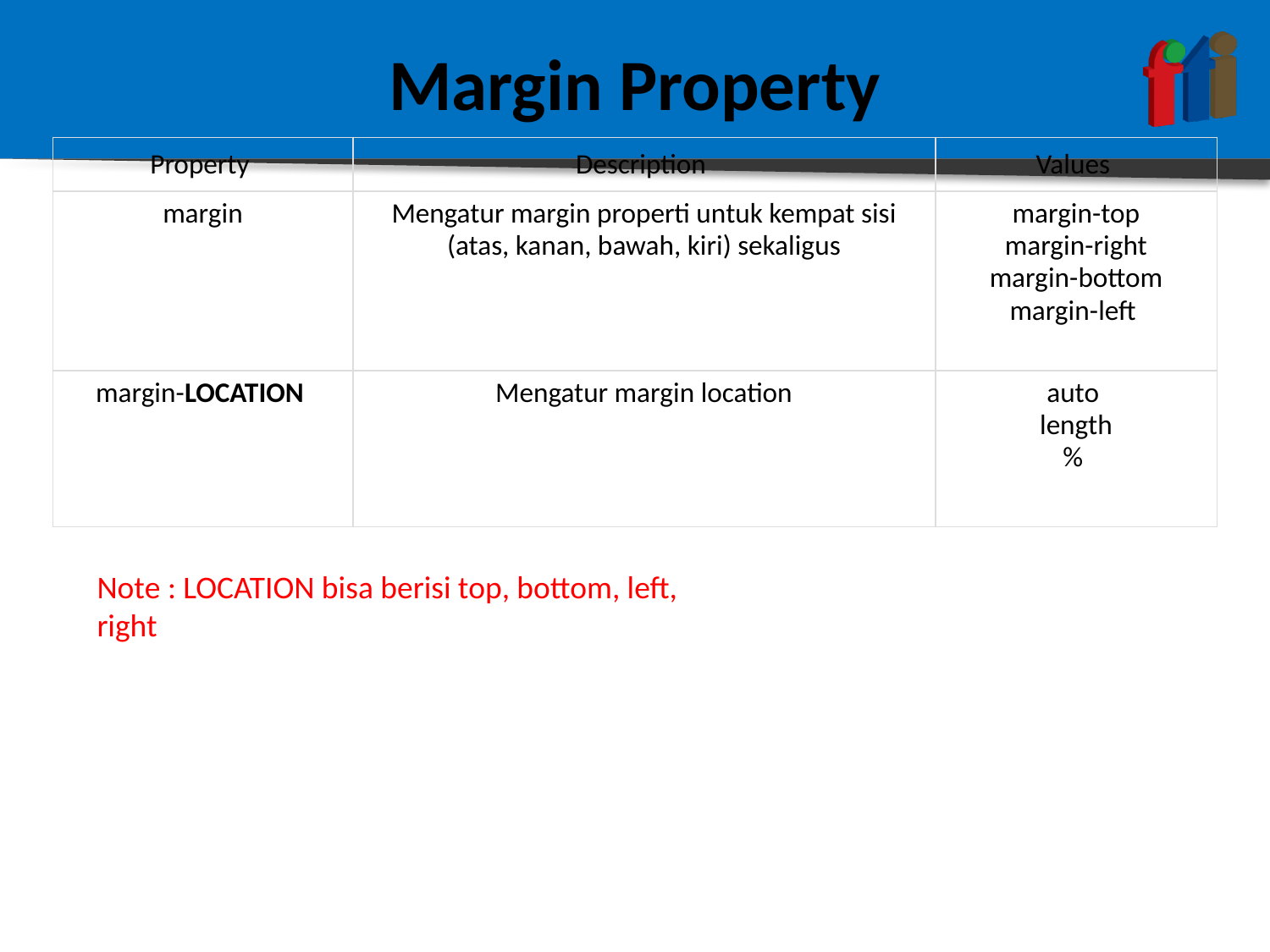

# Margin Property
| Property | Description | Values |
| --- | --- | --- |
| margin | Mengatur margin properti untuk kempat sisi (atas, kanan, bawah, kiri) sekaligus | margin-top margin-right margin-bottom margin-left |
| margin-LOCATION | Mengatur margin location | auto length % |
Note : LOCATION bisa berisi top, bottom, left, right